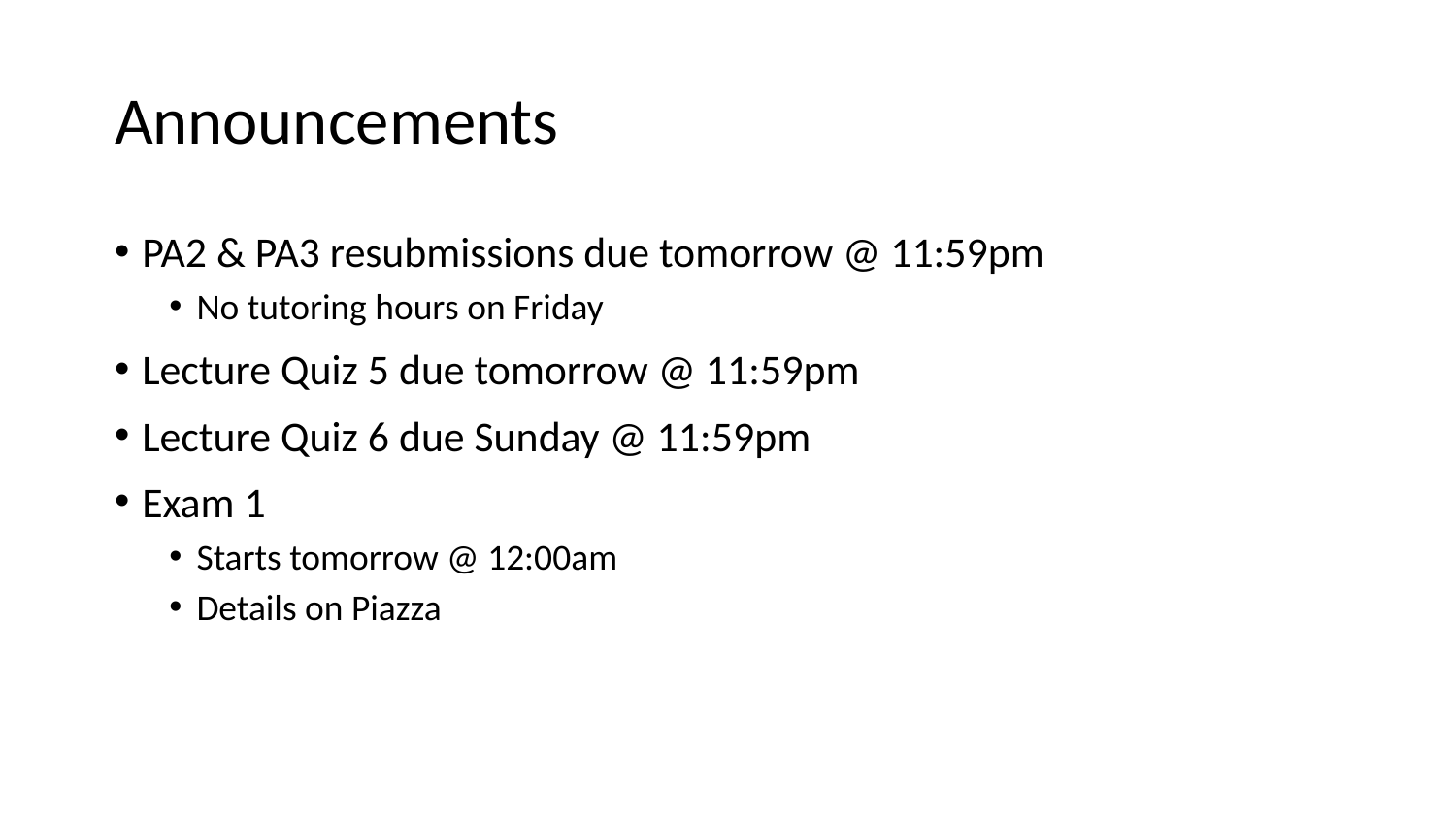

# Announcements
PA2 & PA3 resubmissions due tomorrow @ 11:59pm
No tutoring hours on Friday
Lecture Quiz 5 due tomorrow @ 11:59pm
Lecture Quiz 6 due Sunday @ 11:59pm
Exam 1
Starts tomorrow @ 12:00am
Details on Piazza